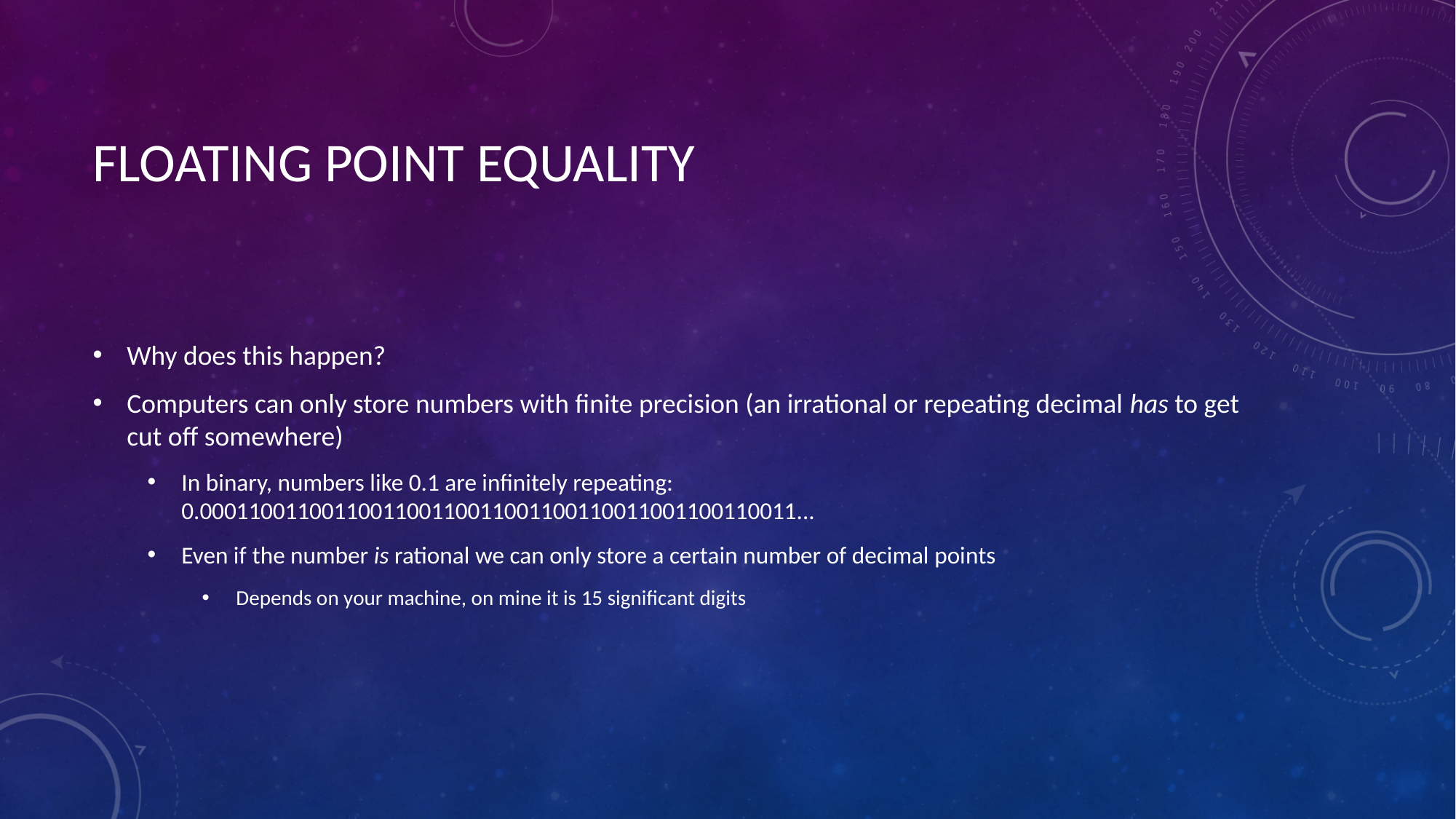

# Floating Point Equality
Why does this happen?
Computers can only store numbers with finite precision (an irrational or repeating decimal has to get cut off somewhere)
In binary, numbers like 0.1 are infinitely repeating: 0.0001100110011001100110011001100110011001100110011...
Even if the number is rational we can only store a certain number of decimal points
Depends on your machine, on mine it is 15 significant digits